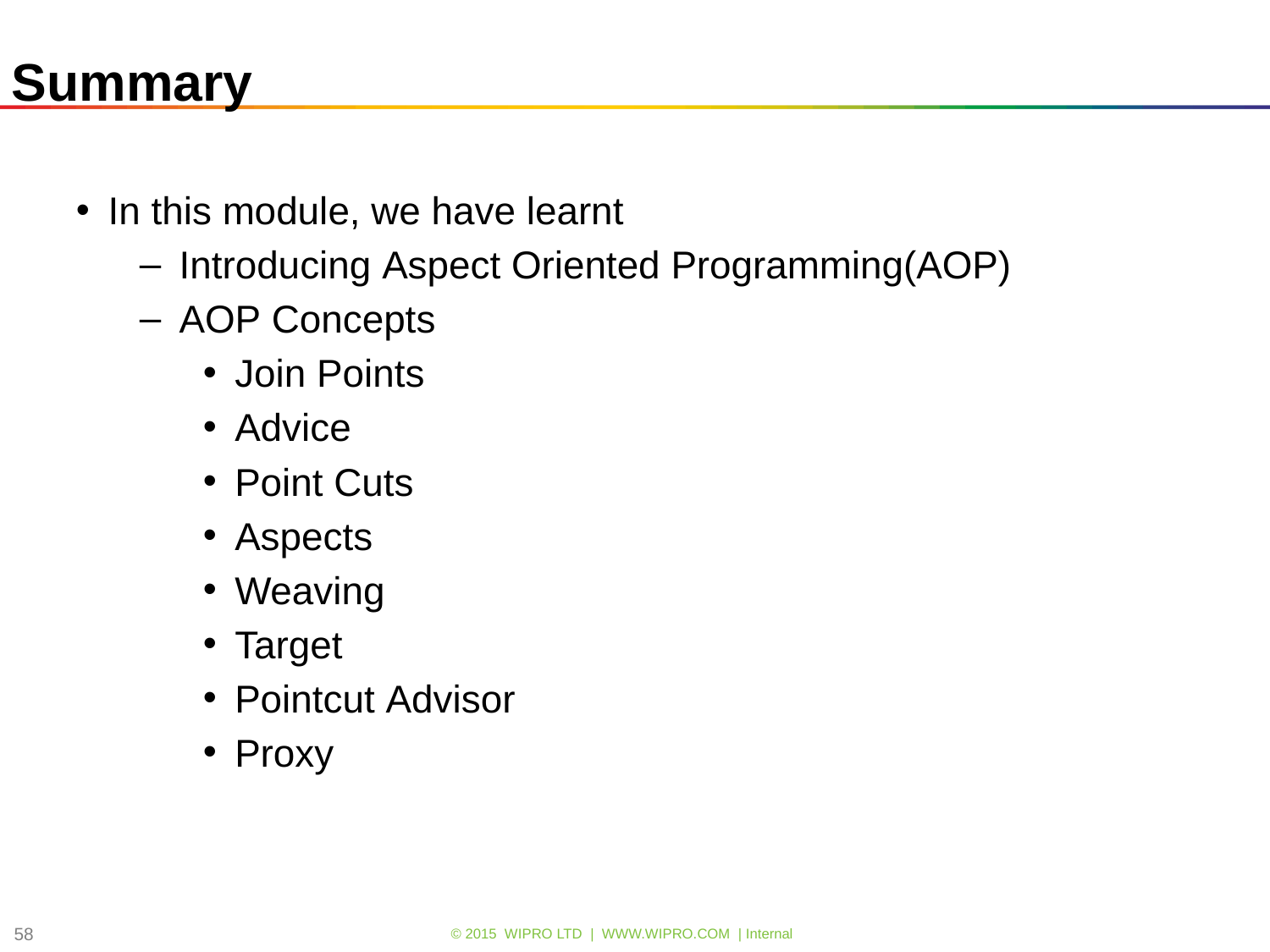

Summary
In this module, we have learnt
Introducing Aspect Oriented Programming(AOP)
AOP Concepts
Join Points
Advice
Point Cuts
Aspects
Weaving
Target
Pointcut Advisor
Proxy